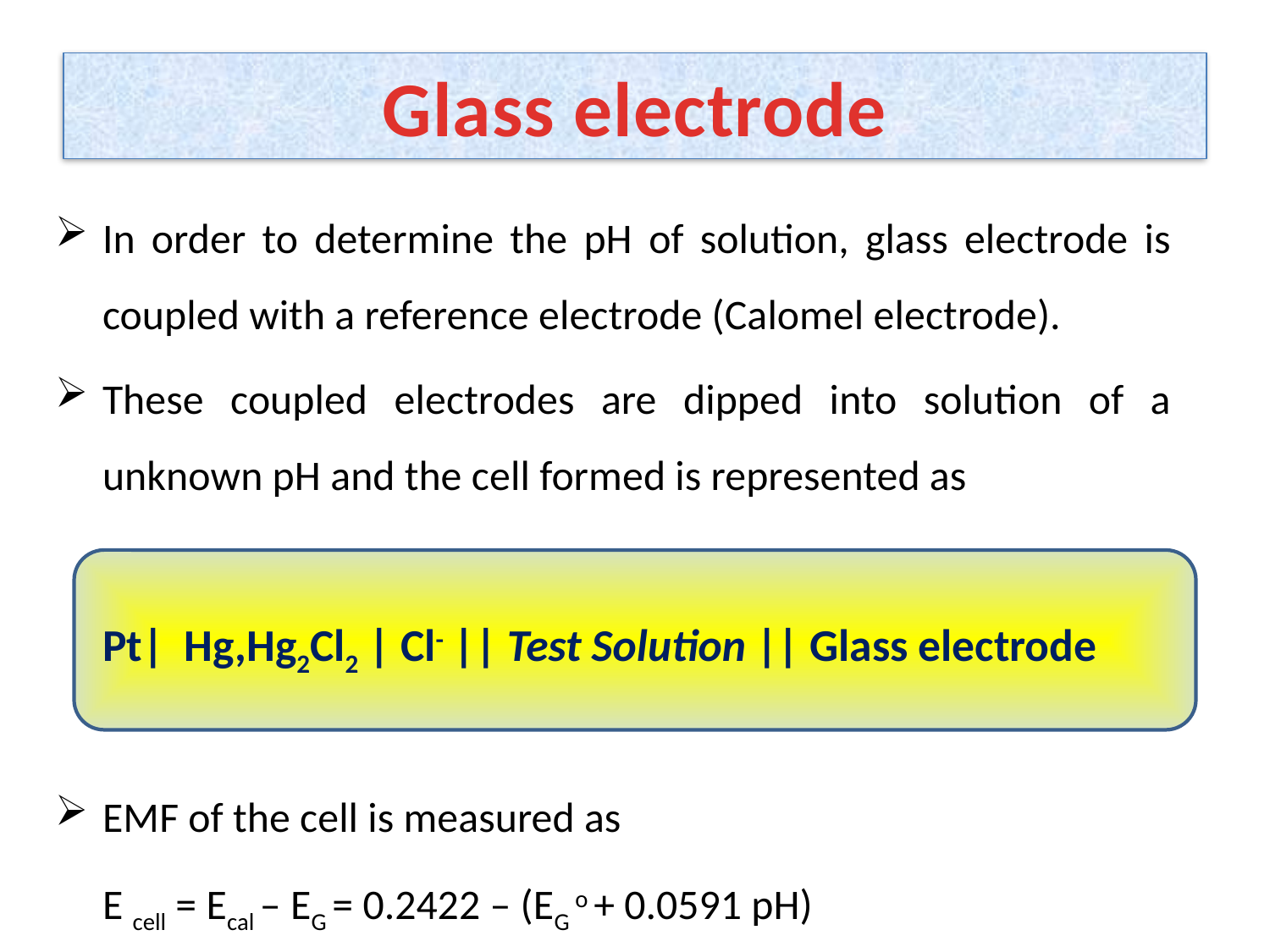

# Glass electrode
In order to determine the pH of solution, glass electrode is coupled with a reference electrode (Calomel electrode).
These coupled electrodes are dipped into solution of a unknown pH and the cell formed is represented as

	Pt|  Hg,Hg2Cl2 | Cl- || Test Solution || Glass electrode

EMF of the cell is measured as
		E cell = Ecal – EG = 0.2422 – (EG o + 0.0591 pH)